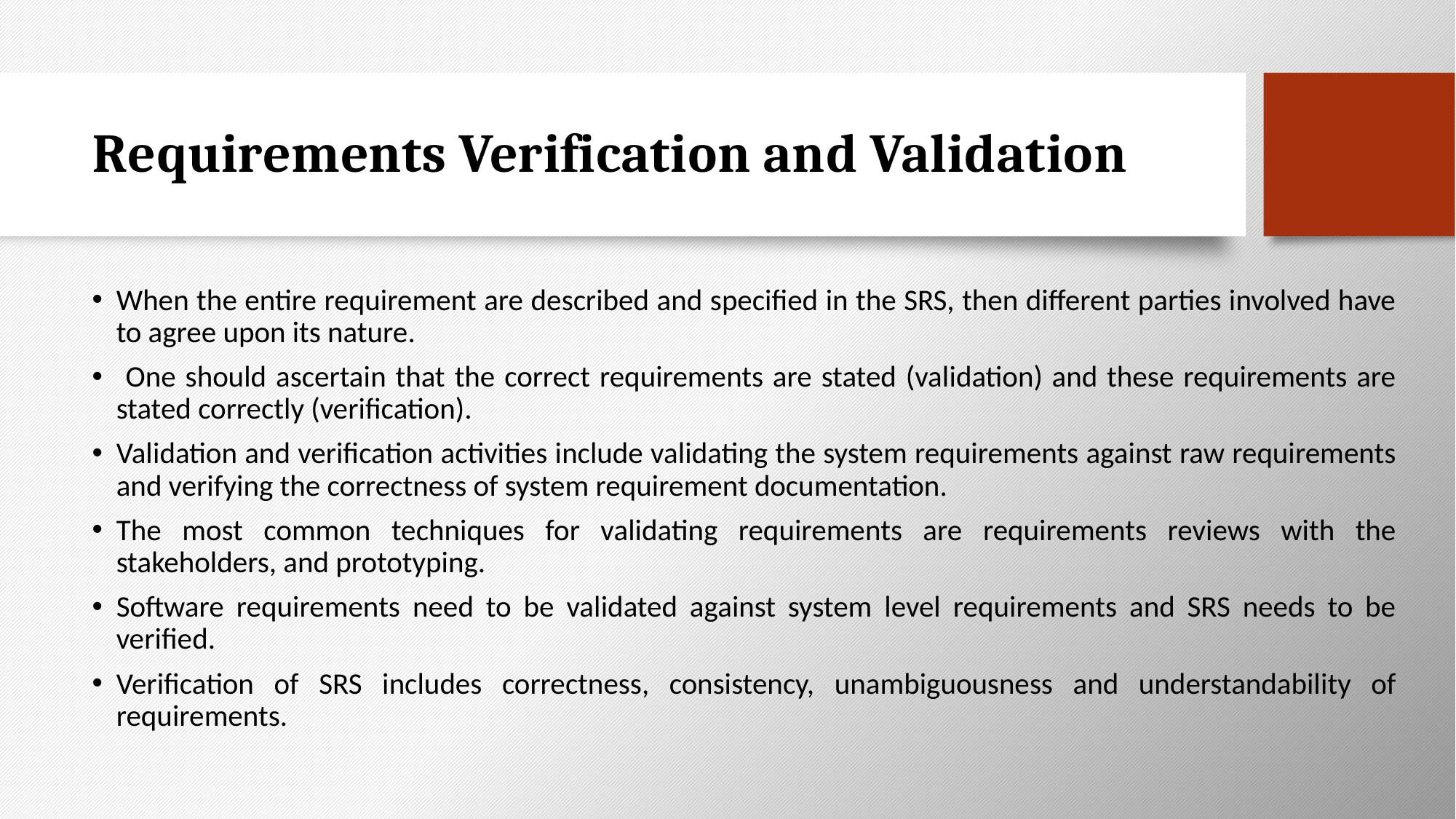

# Requirements Verification and Validation
When the entire requirement are described and specified in the SRS, then different parties involved have to agree upon its nature.
 One should ascertain that the correct requirements are stated (validation) and these requirements are stated correctly (verification).
Validation and verification activities include validating the system requirements against raw requirements and verifying the correctness of system requirement documentation.
The most common techniques for validating requirements are requirements reviews with the stakeholders, and prototyping.
Software requirements need to be validated against system level requirements and SRS needs to be verified.
Verification of SRS includes correctness, consistency, unambiguousness and understandability of requirements.